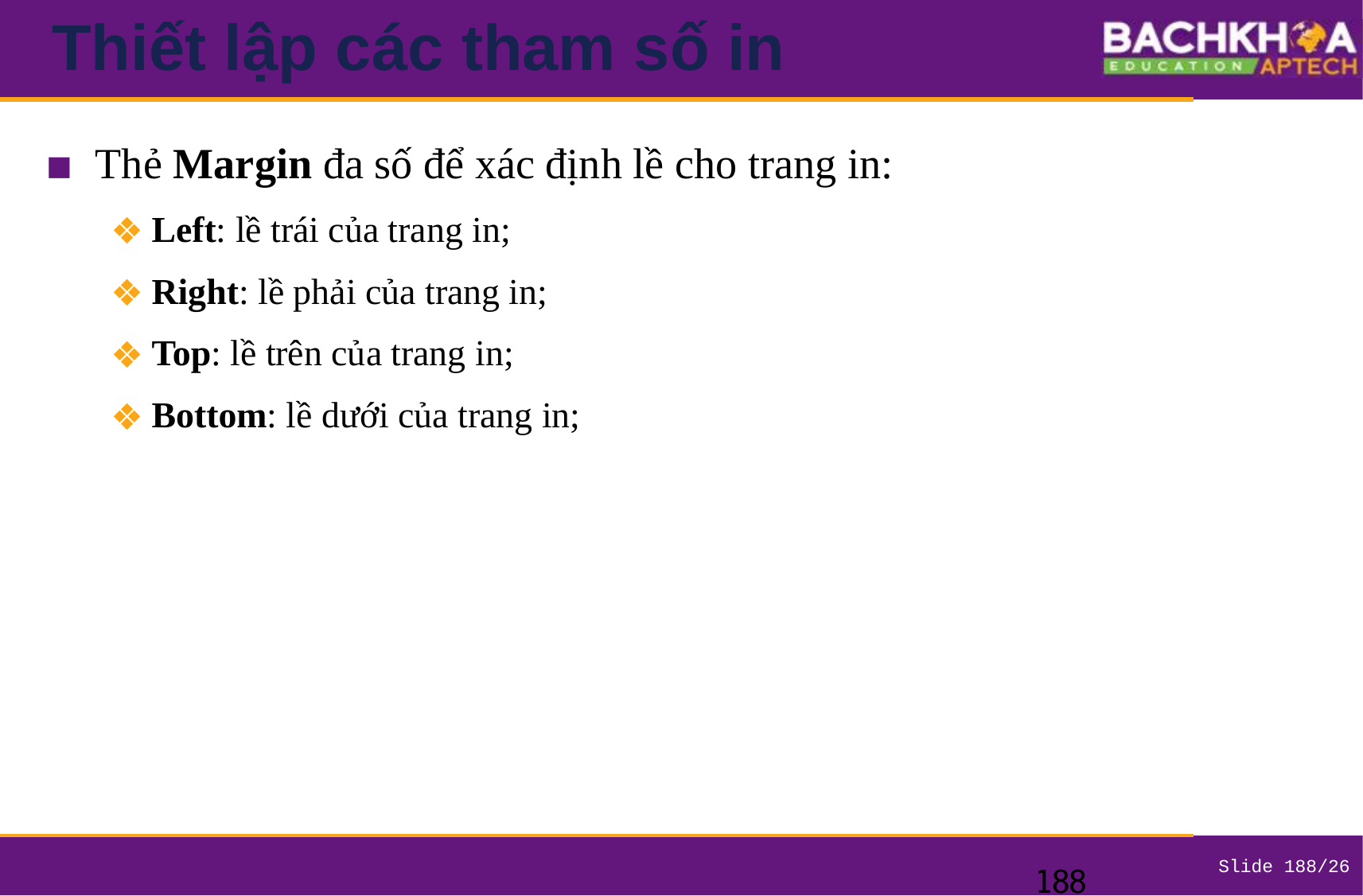

# Thiết lập các tham số in
Thẻ Margin đa số để xác định lề cho trang in:
Left: lề trái của trang in;
Right: lề phải của trang in;
Top: lề trên của trang in;
Bottom: lề dưới của trang in;
188